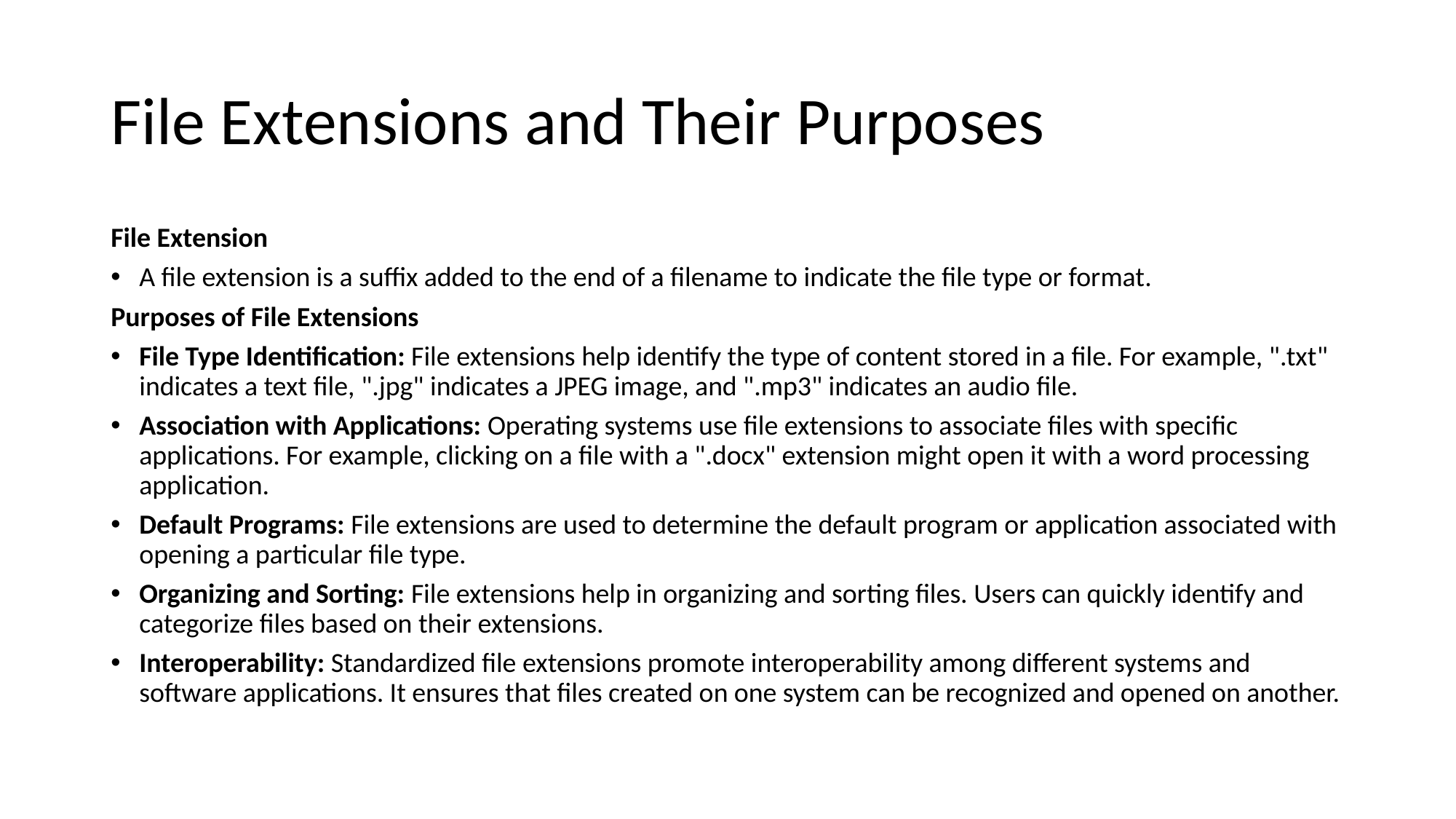

# File Extensions and Their Purposes
File Extension
A file extension is a suffix added to the end of a filename to indicate the file type or format.
Purposes of File Extensions
File Type Identification: File extensions help identify the type of content stored in a file. For example, ".txt" indicates a text file, ".jpg" indicates a JPEG image, and ".mp3" indicates an audio file.
Association with Applications: Operating systems use file extensions to associate files with specific applications. For example, clicking on a file with a ".docx" extension might open it with a word processing application.
Default Programs: File extensions are used to determine the default program or application associated with opening a particular file type.
Organizing and Sorting: File extensions help in organizing and sorting files. Users can quickly identify and categorize files based on their extensions.
Interoperability: Standardized file extensions promote interoperability among different systems and software applications. It ensures that files created on one system can be recognized and opened on another.